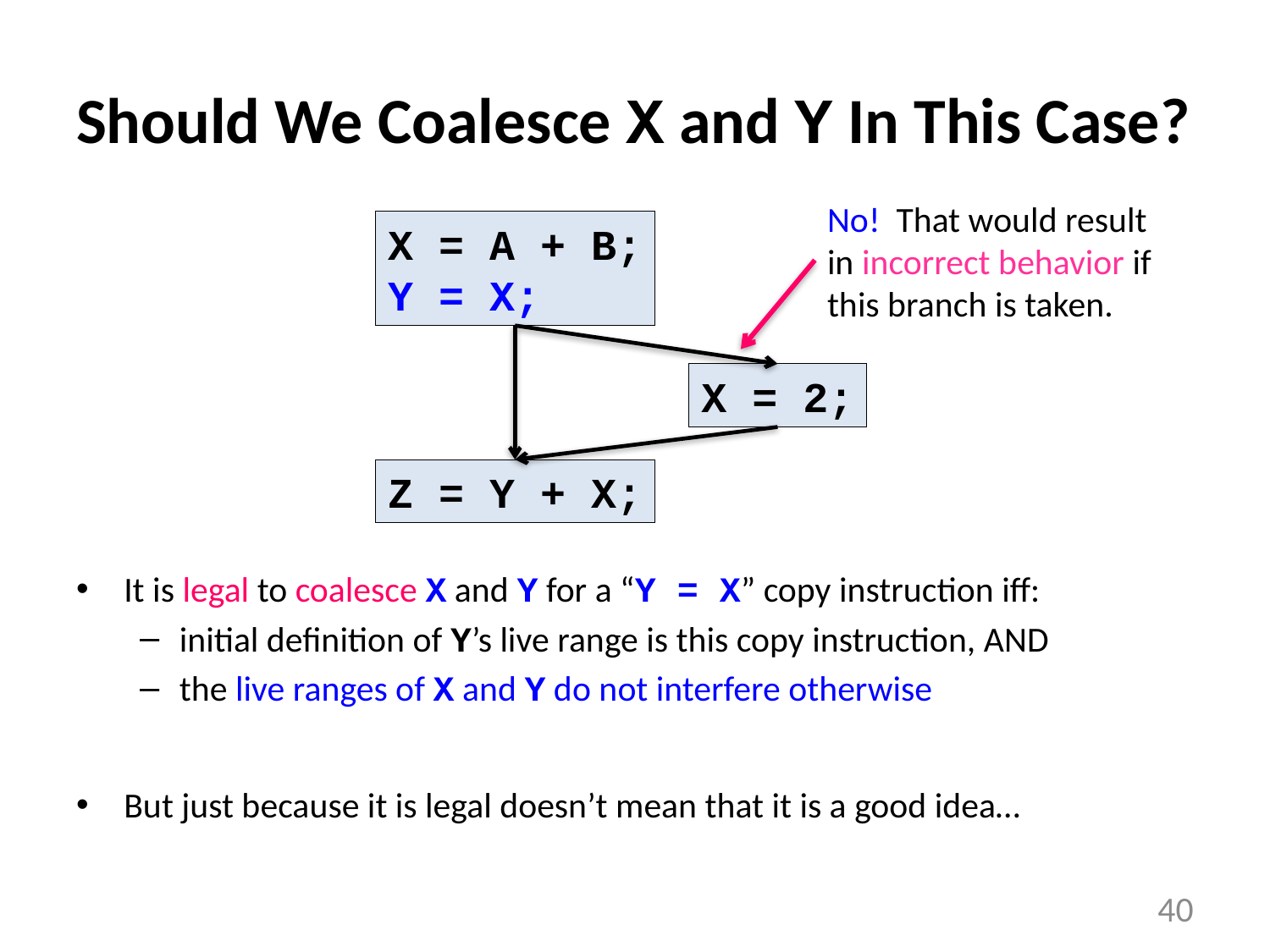

# Should We Coalesce X and Y In This Case?
No!  That would result in incorrect behavior if this branch is taken.
X = A + B;
Y = X;
X = 2;
Z = Y + X;
It is legal to coalesce X and Y for a “Y = X” copy instruction iff:
initial definition of Y’s live range is this copy instruction, AND
the live ranges of X and Y do not interfere otherwise

But just because it is legal doesn’t mean that it is a good idea…
40